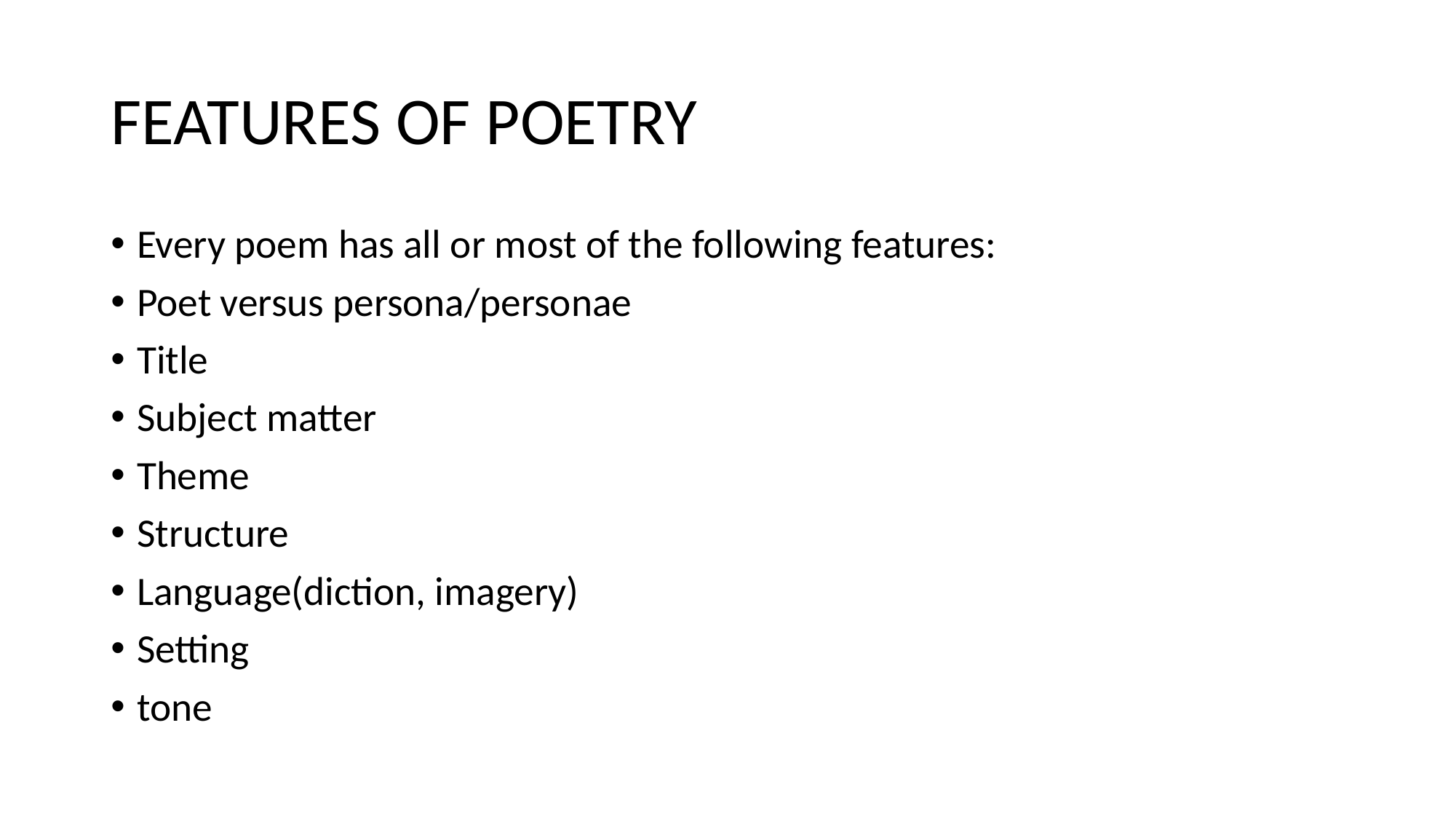

# FEATURES OF POETRY
Every poem has all or most of the following features:
Poet versus persona/personae
Title
Subject matter
Theme
Structure
Language(diction, imagery)
Setting
tone